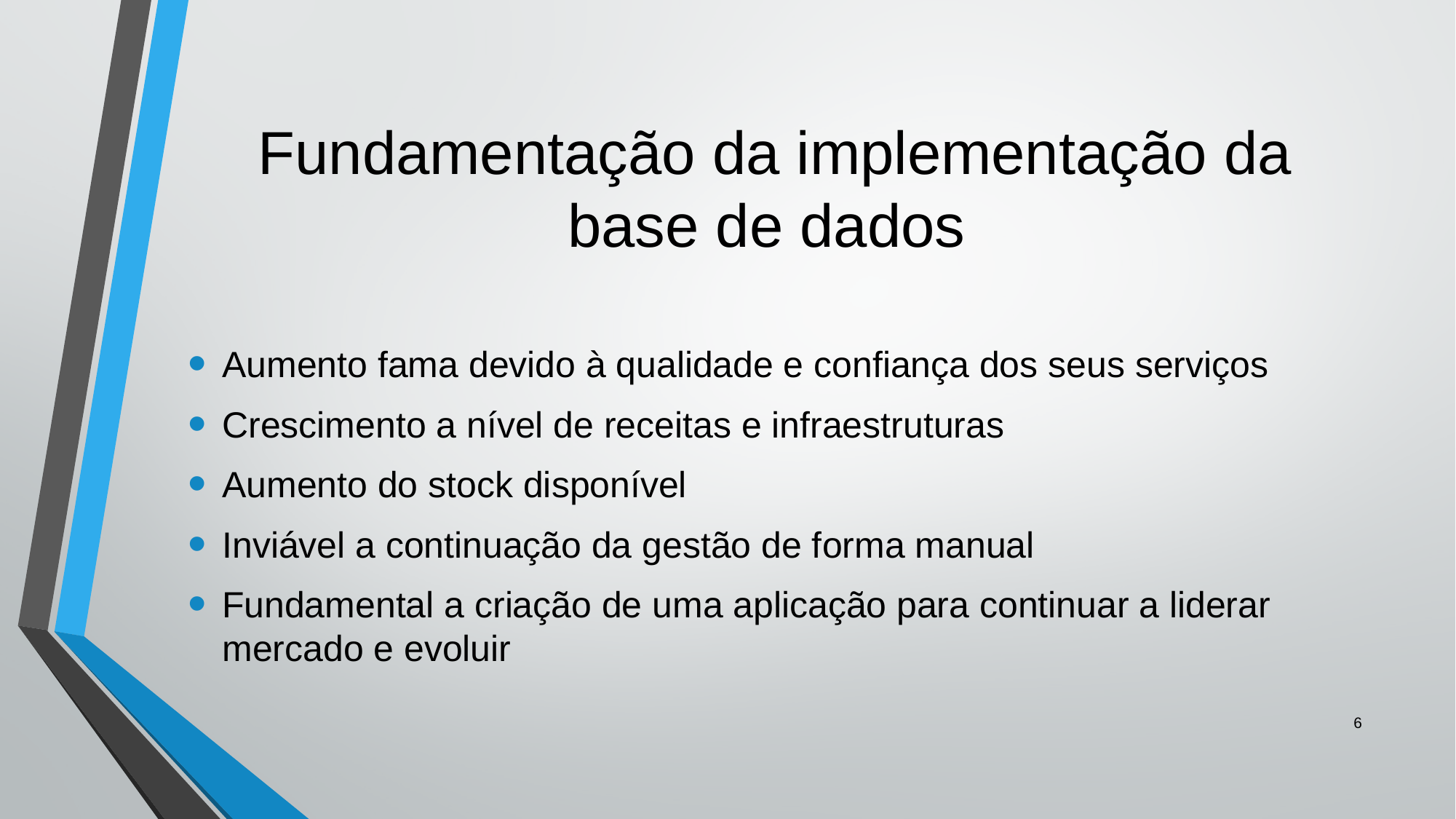

# Fundamentação da implementação da base de dados
Aumento fama devido à qualidade e confiança dos seus serviços
Crescimento a nível de receitas e infraestruturas
Aumento do stock disponível
Inviável a continuação da gestão de forma manual
Fundamental a criação de uma aplicação para continuar a liderar mercado e evoluir
6